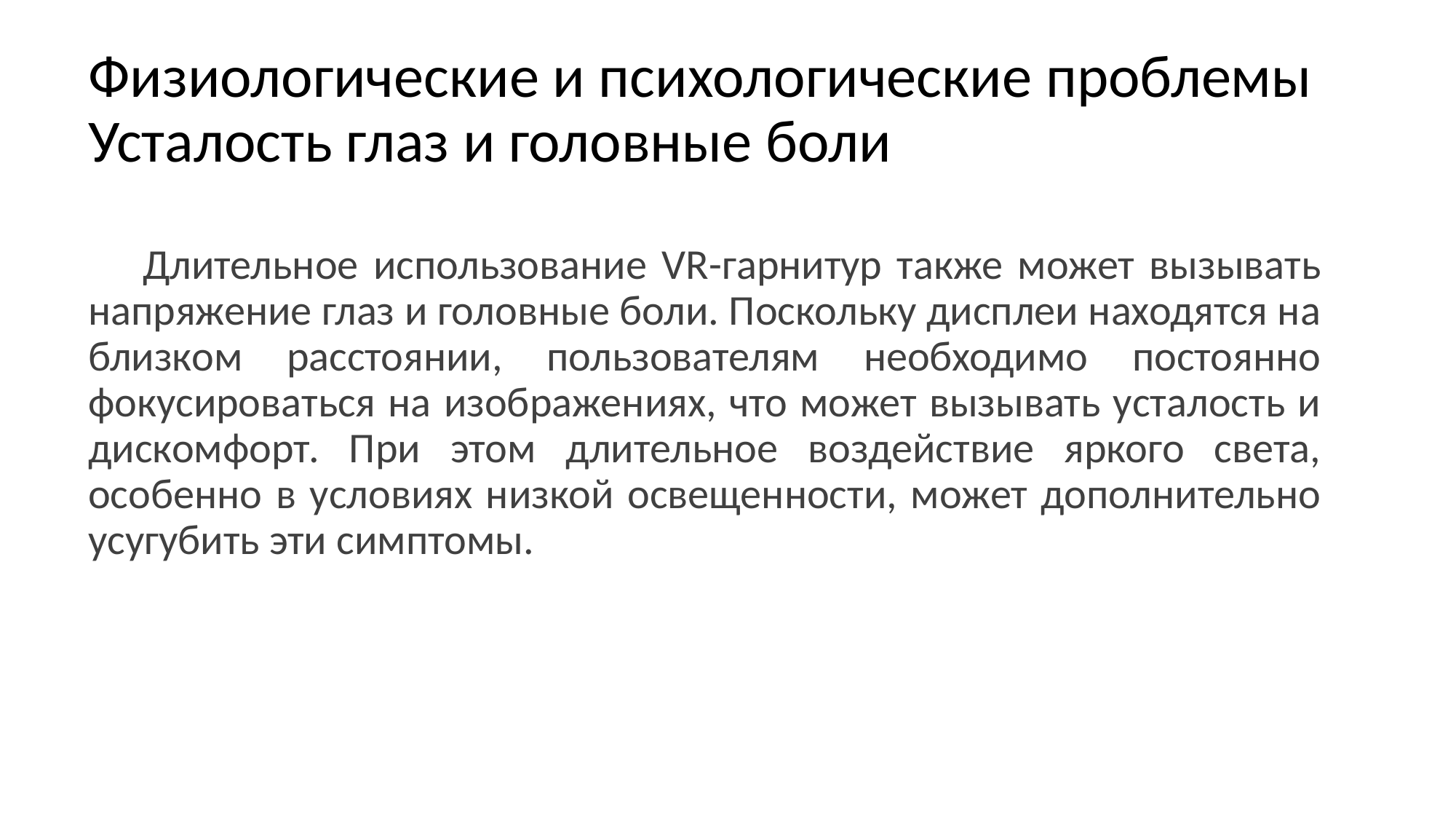

# Физиологические и психологические проблемы Усталость глаз и головные боли
Длительное использование VR-гарнитур также может вызывать напряжение глаз и головные боли. Поскольку дисплеи находятся на близком расстоянии, пользователям необходимо постоянно фокусироваться на изображениях, что может вызывать усталость и дискомфорт. При этом длительное воздействие яркого света, особенно в условиях низкой освещенности, может дополнительно усугубить эти симптомы.